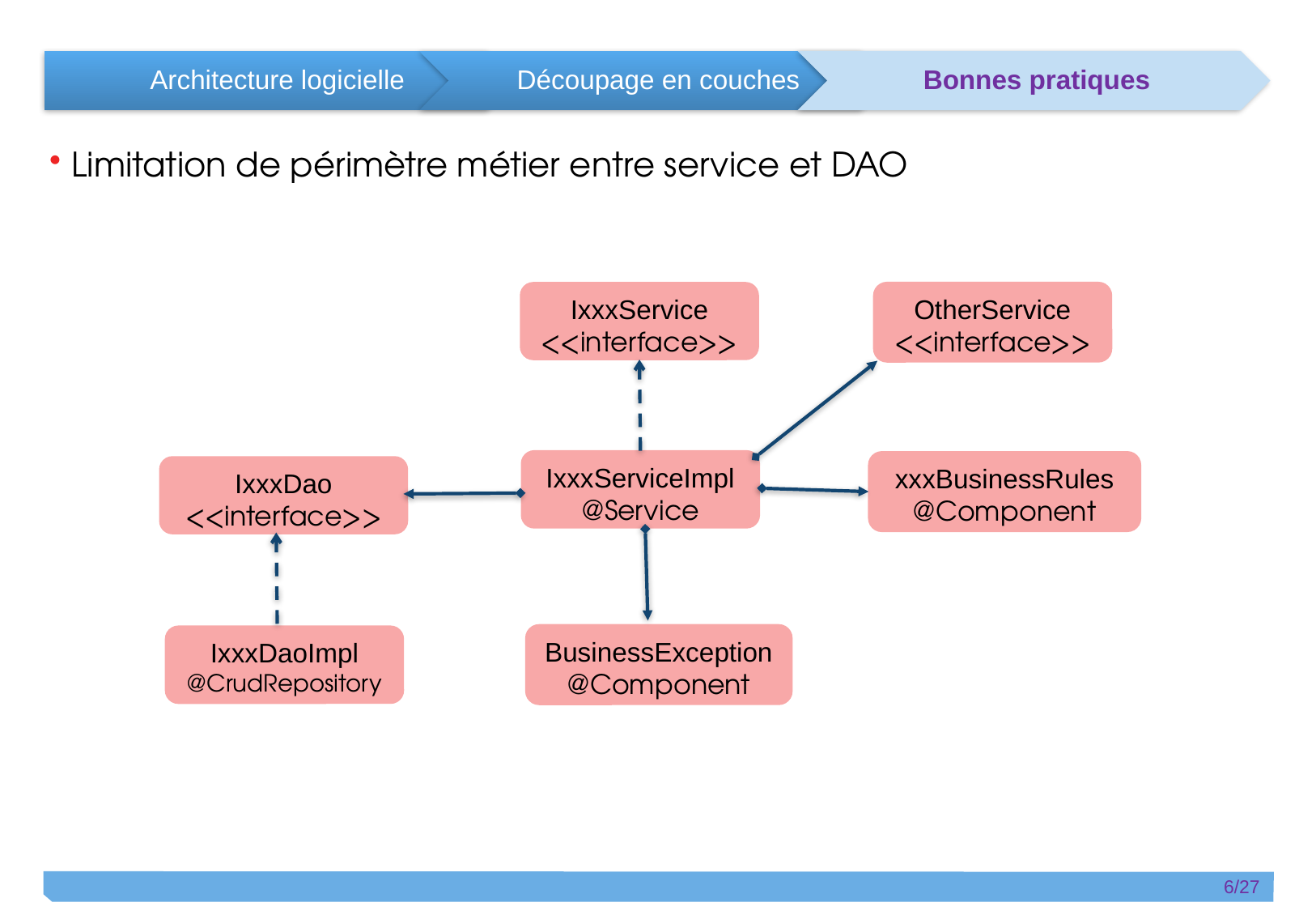

Architecture logicielle
Découpage en couches
Bonnes pratiques
Limitation de périmètre métier entre service et DAO
OtherService
<<interface>>
IxxxService
<<interface>>
IxxxServiceImpl
@Service
xxxBusinessRules
@Component
IxxxDao
<<interface>>
BusinessException
@Component
IxxxDaoImpl
@CrudRepository